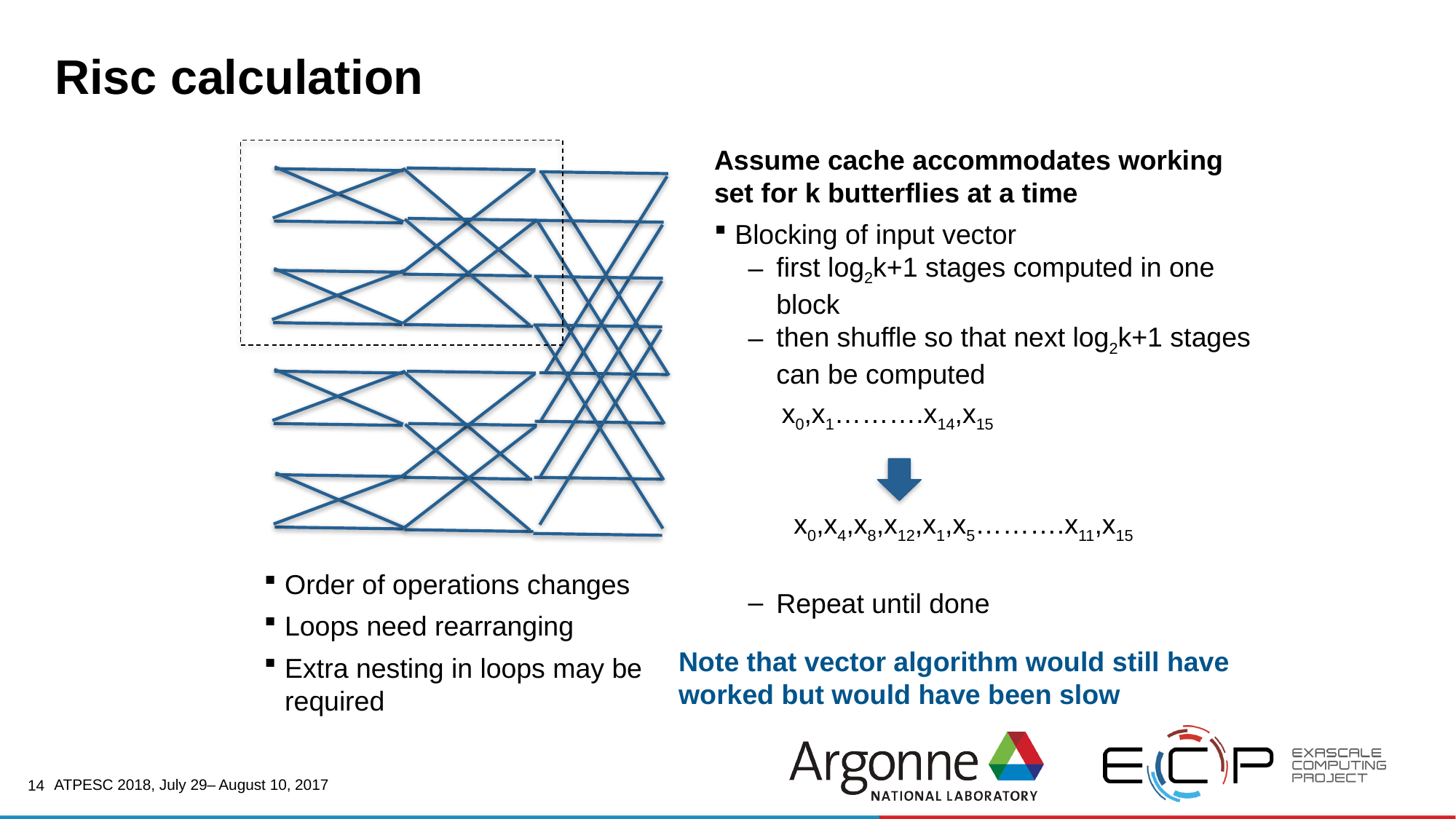

14
# Risc calculation

Assume cache accommodates working set for k butterflies at a time
Blocking of input vector
first log2k+1 stages computed in one block
then shuffle so that next log2k+1 stages can be computed

Repeat until done

x0,x1……….x14,x15

x0,x4,x8,x12,x1,x5……….x11,x15
Order of operations changes
Loops need rearranging
Extra nesting in loops may be required

Note that vector algorithm would still have
worked but would have been slow